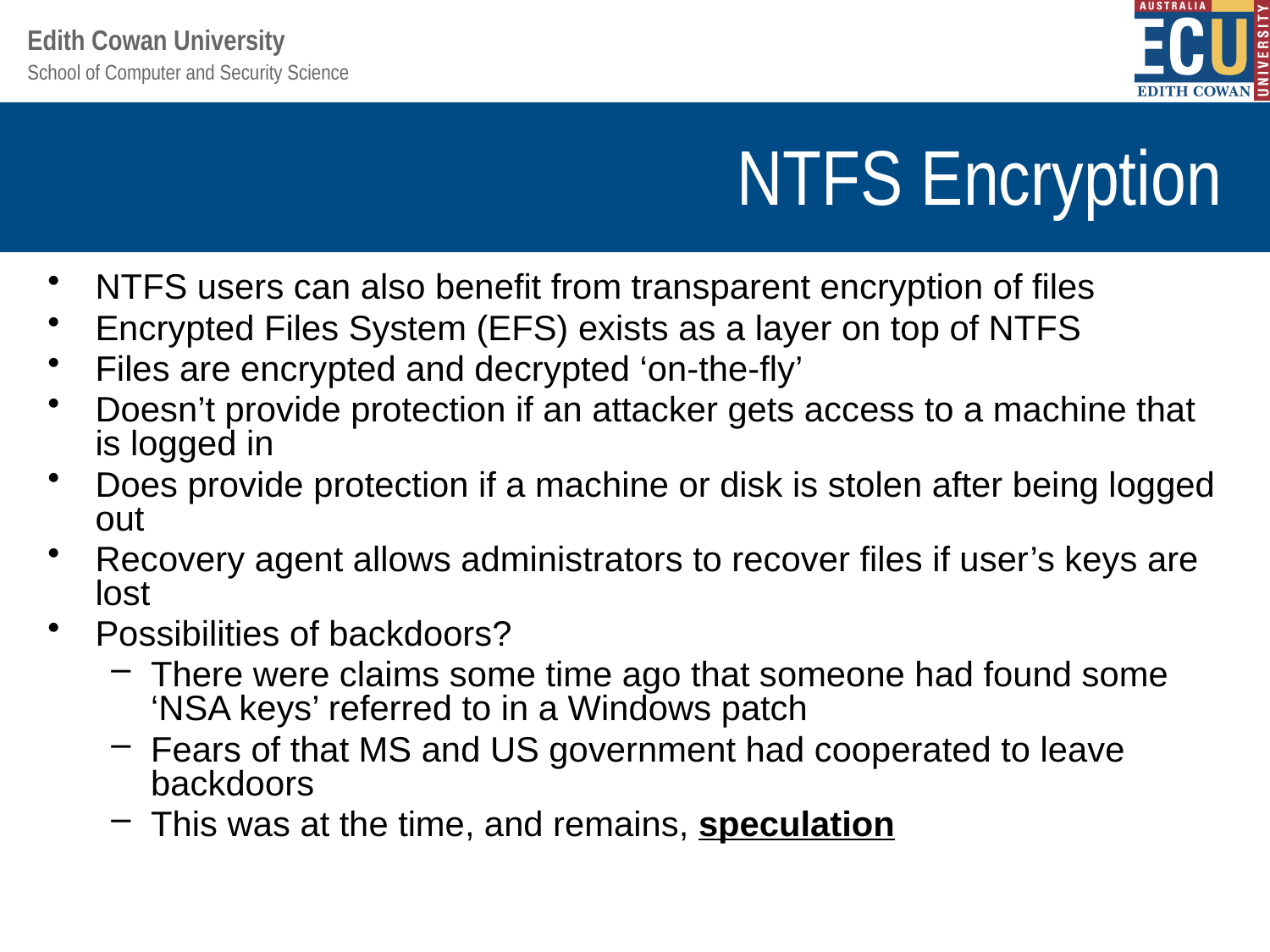

# NTFS Encryption
NTFS users can also benefit from transparent encryption of files
Encrypted Files System (EFS) exists as a layer on top of NTFS
Files are encrypted and decrypted ‘on-the-fly’
Doesn’t provide protection if an attacker gets access to a machine that is logged in
Does provide protection if a machine or disk is stolen after being logged out
Recovery agent allows administrators to recover files if user’s keys are lost
Possibilities of backdoors?
There were claims some time ago that someone had found some ‘NSA keys’ referred to in a Windows patch
Fears of that MS and US government had cooperated to leave backdoors
This was at the time, and remains, speculation